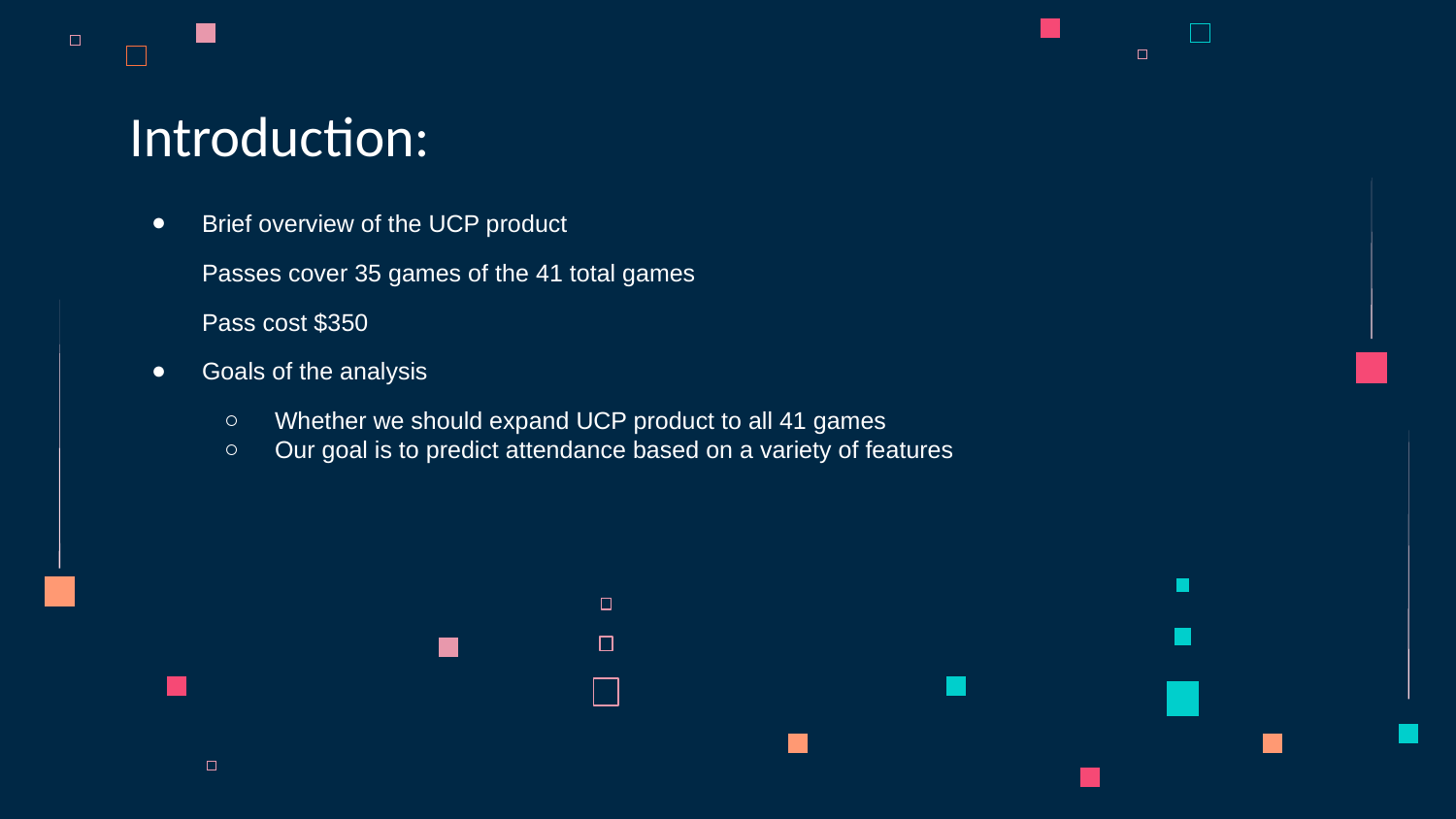

# Introduction:
Brief overview of the UCP product
Passes cover 35 games of the 41 total games
Pass cost $350
Goals of the analysis
Whether we should expand UCP product to all 41 games
Our goal is to predict attendance based on a variety of features